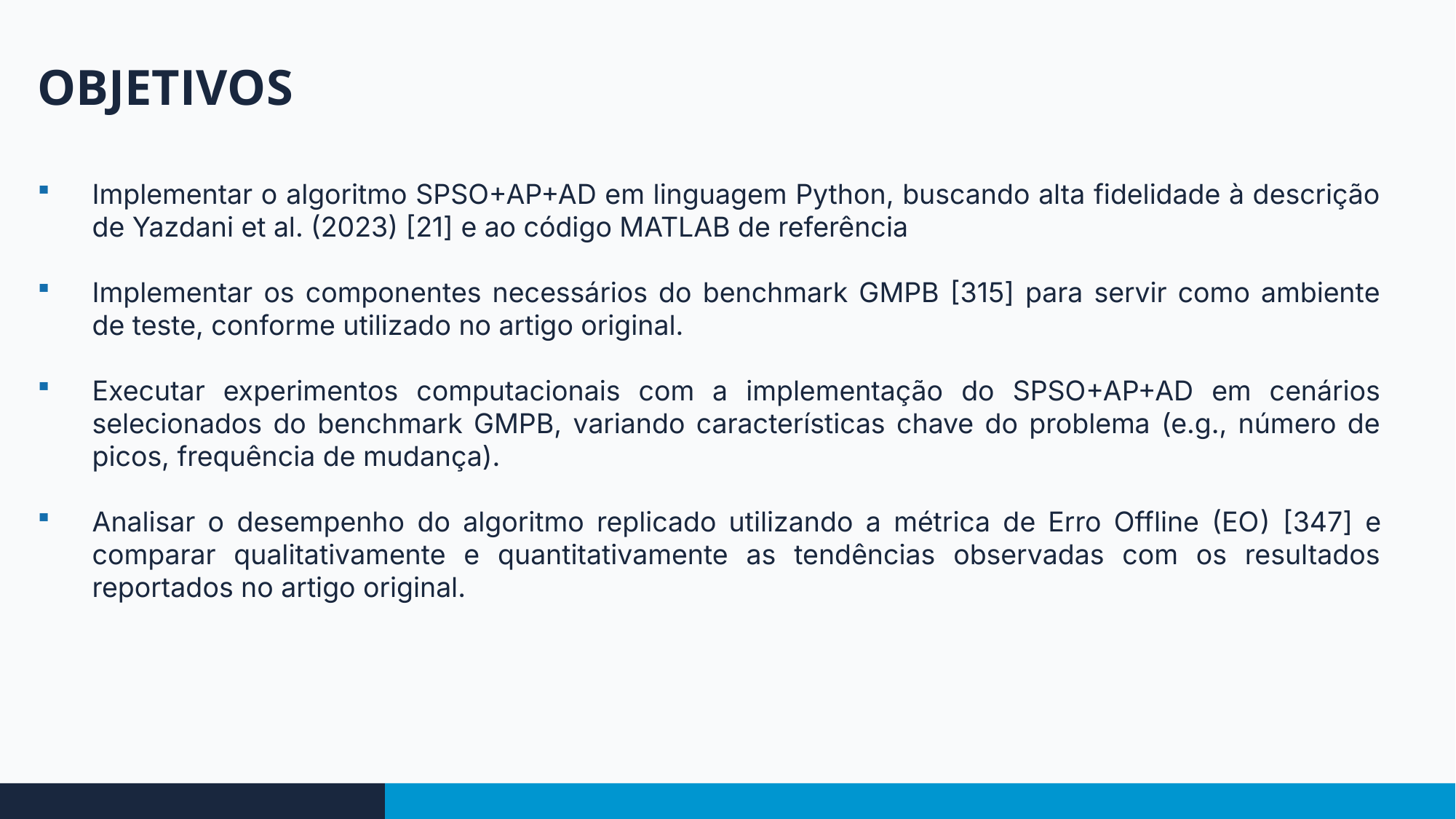

OBJETIVOS
Implementar o algoritmo SPSO+AP+AD em linguagem Python, buscando alta fidelidade à descrição de Yazdani et al. (2023) [21] e ao código MATLAB de referência

Implementar os componentes necessários do benchmark GMPB [315] para servir como ambiente de teste, conforme utilizado no artigo original.

Executar experimentos computacionais com a implementação do SPSO+AP+AD em cenários selecionados do benchmark GMPB, variando características chave do problema (e.g., número de picos, frequência de mudança).

Analisar o desempenho do algoritmo replicado utilizando a métrica de Erro Offline (EO​) [347] e comparar qualitativamente e quantitativamente as tendências observadas com os resultados reportados no artigo original.